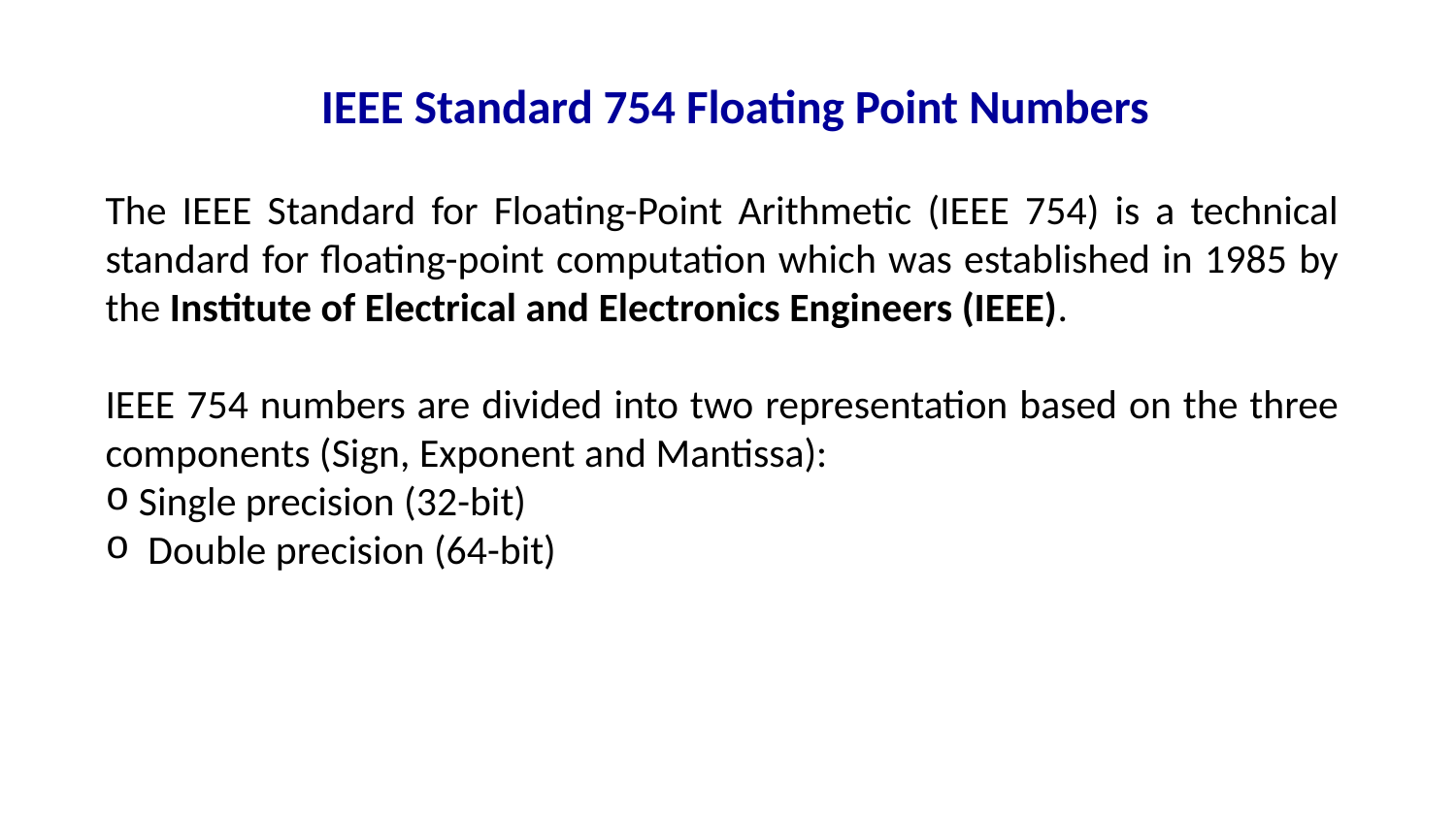

# IEEE Standard 754 Floating Point Numbers
The IEEE Standard for Floating-Point Arithmetic (IEEE 754) is a technical standard for floating-point computation which was established in 1985 by the Institute of Electrical and Electronics Engineers (IEEE).

IEEE 754 numbers are divided into two representation based on the three components (Sign, Exponent and Mantissa):
 Single precision (32-bit)
  Double precision (64-bit)